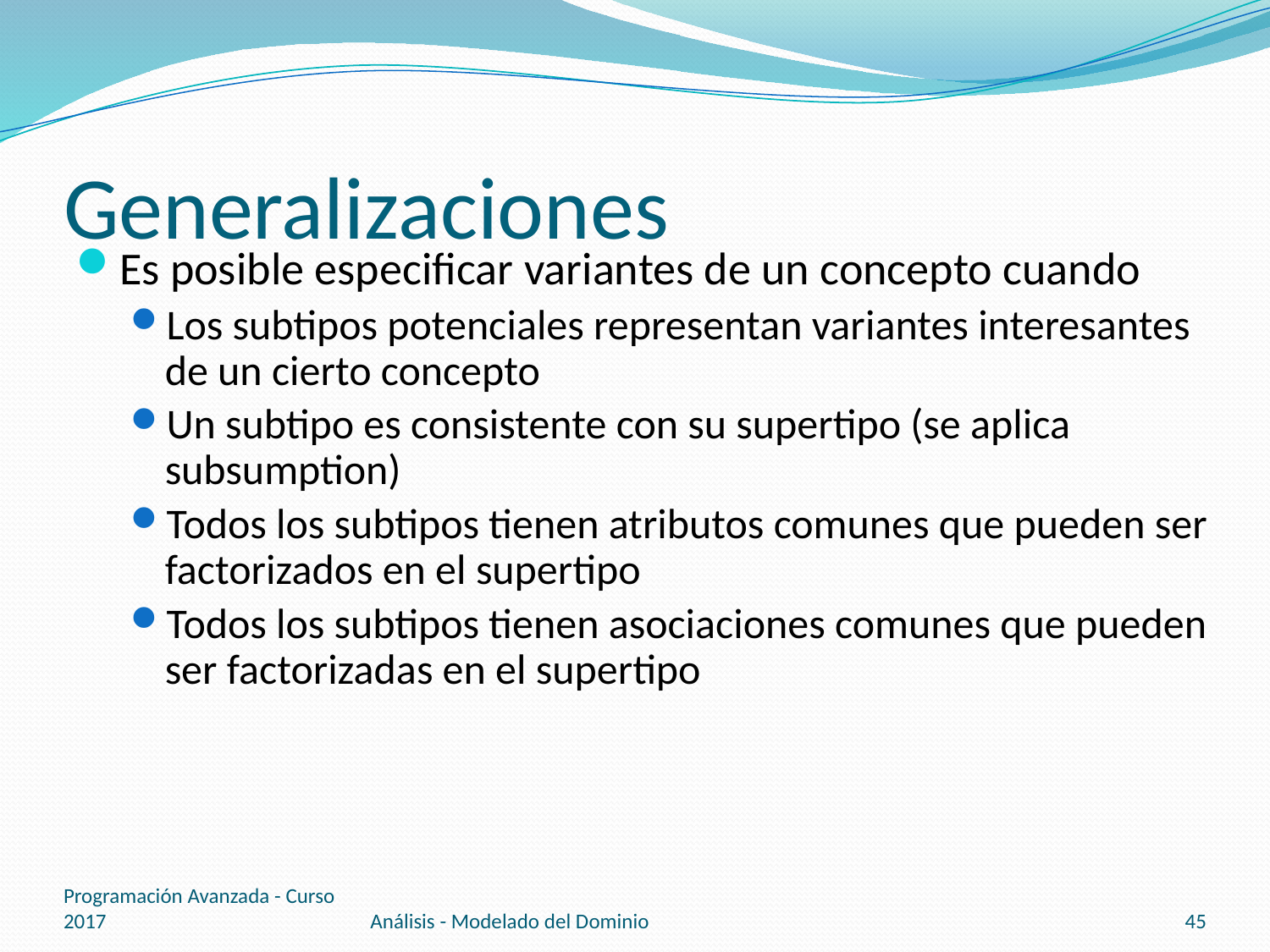

# Generalizaciones
Es posible especificar variantes de un concepto cuando
Los subtipos potenciales representan variantes interesantes de un cierto concepto
Un subtipo es consistente con su supertipo (se aplica subsumption)
Todos los subtipos tienen atributos comunes que pueden ser factorizados en el supertipo
Todos los subtipos tienen asociaciones comunes que pueden ser factorizadas en el supertipo

Programación Avanzada - Curso 2017
Análisis - Modelado del Dominio
45